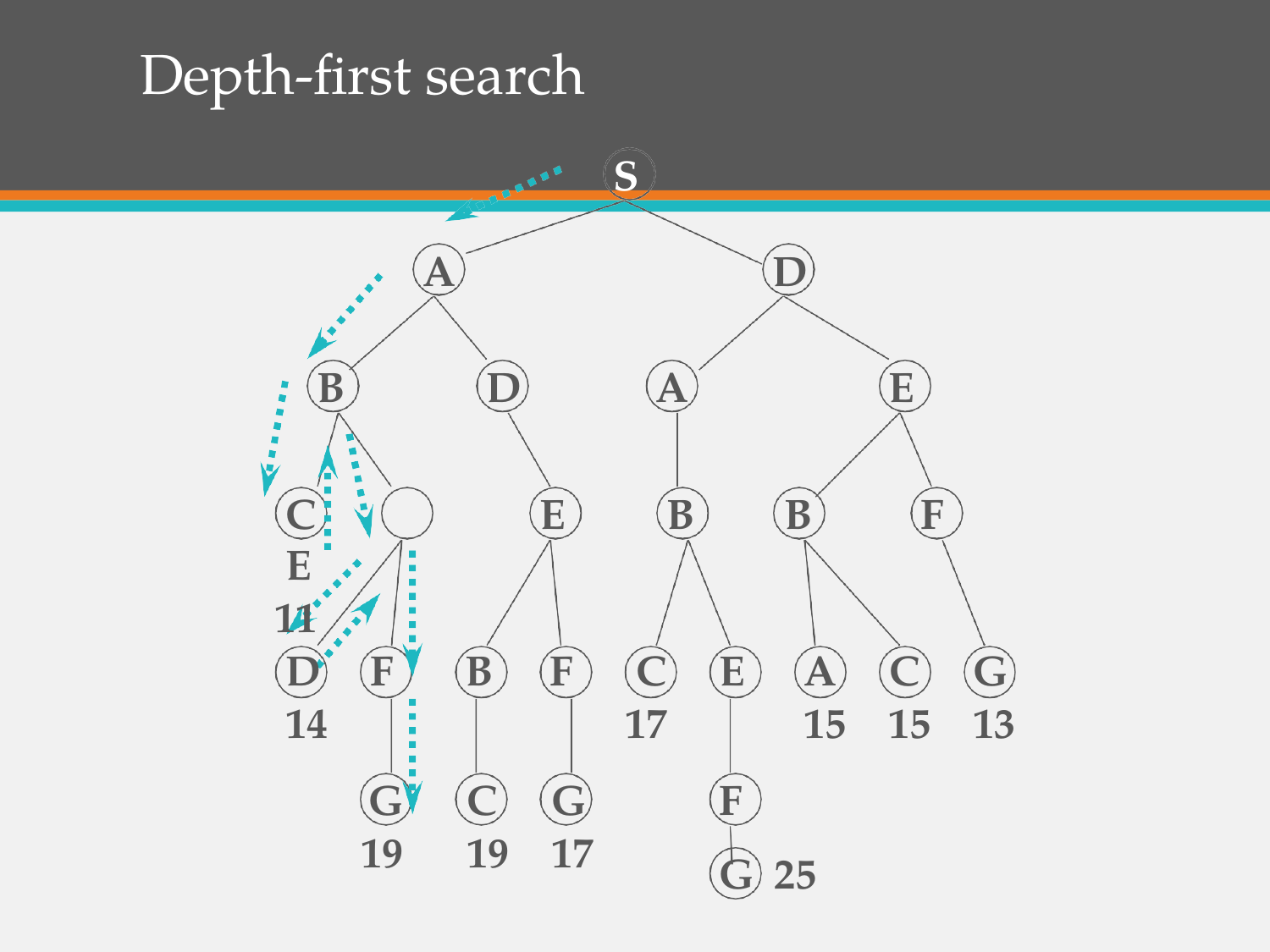

# Depth-first search
S

A
D
B
D
A
E
C	E
11
E
B	B
F
| D | F | B | F | C | E | A | C | G |
| --- | --- | --- | --- | --- | --- | --- | --- | --- |
| 14 |  |  |  | 17 |  | 15 | 15 | 13 |
F
G	25
G	C	G
19	19	17